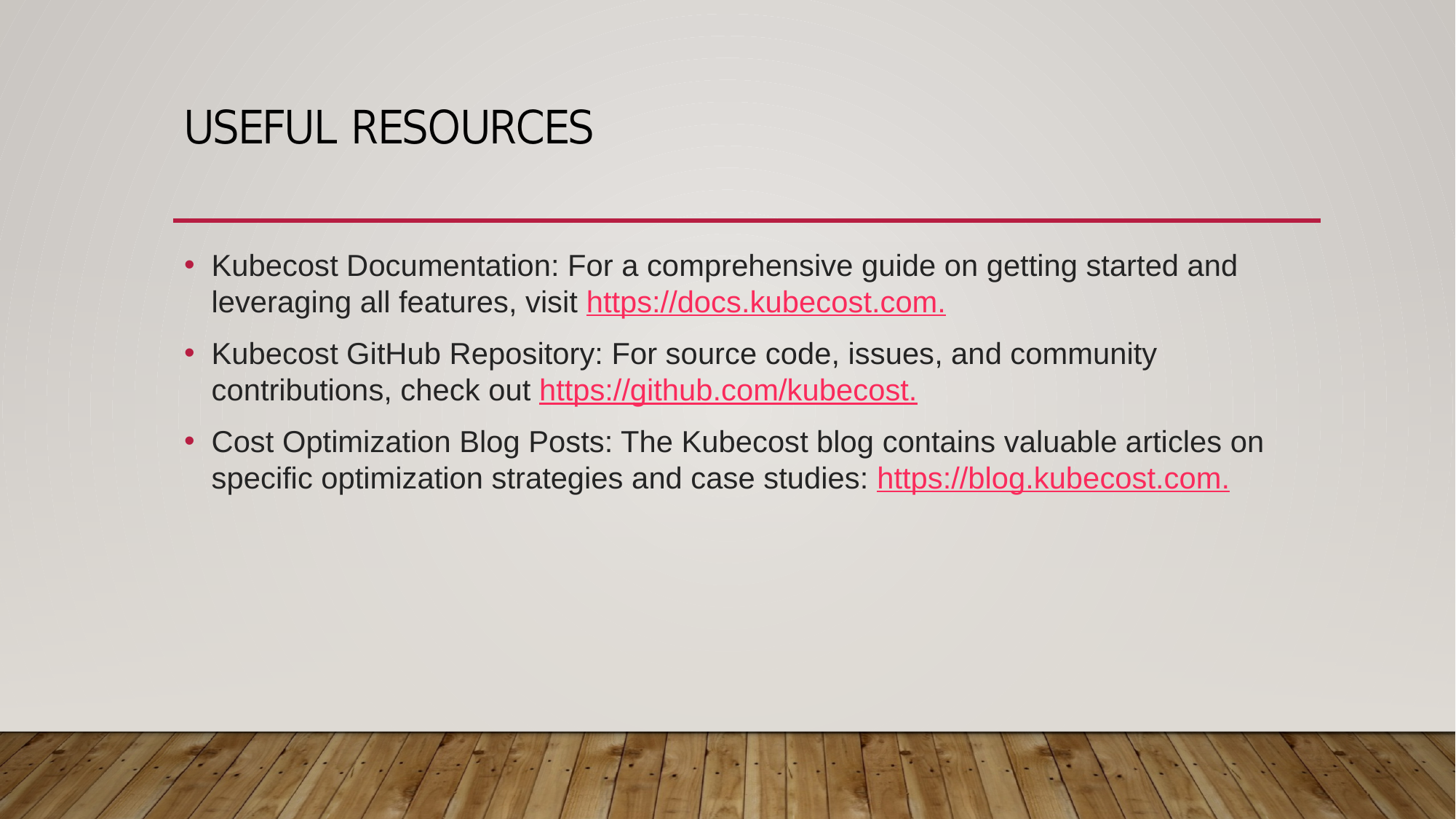

# Useful resources
Kubecost Documentation: For a comprehensive guide on getting started and leveraging all features, visit https://docs.kubecost.com.
Kubecost GitHub Repository: For source code, issues, and community contributions, check out https://github.com/kubecost.
Cost Optimization Blog Posts: The Kubecost blog contains valuable articles on specific optimization strategies and case studies: https://blog.kubecost.com.